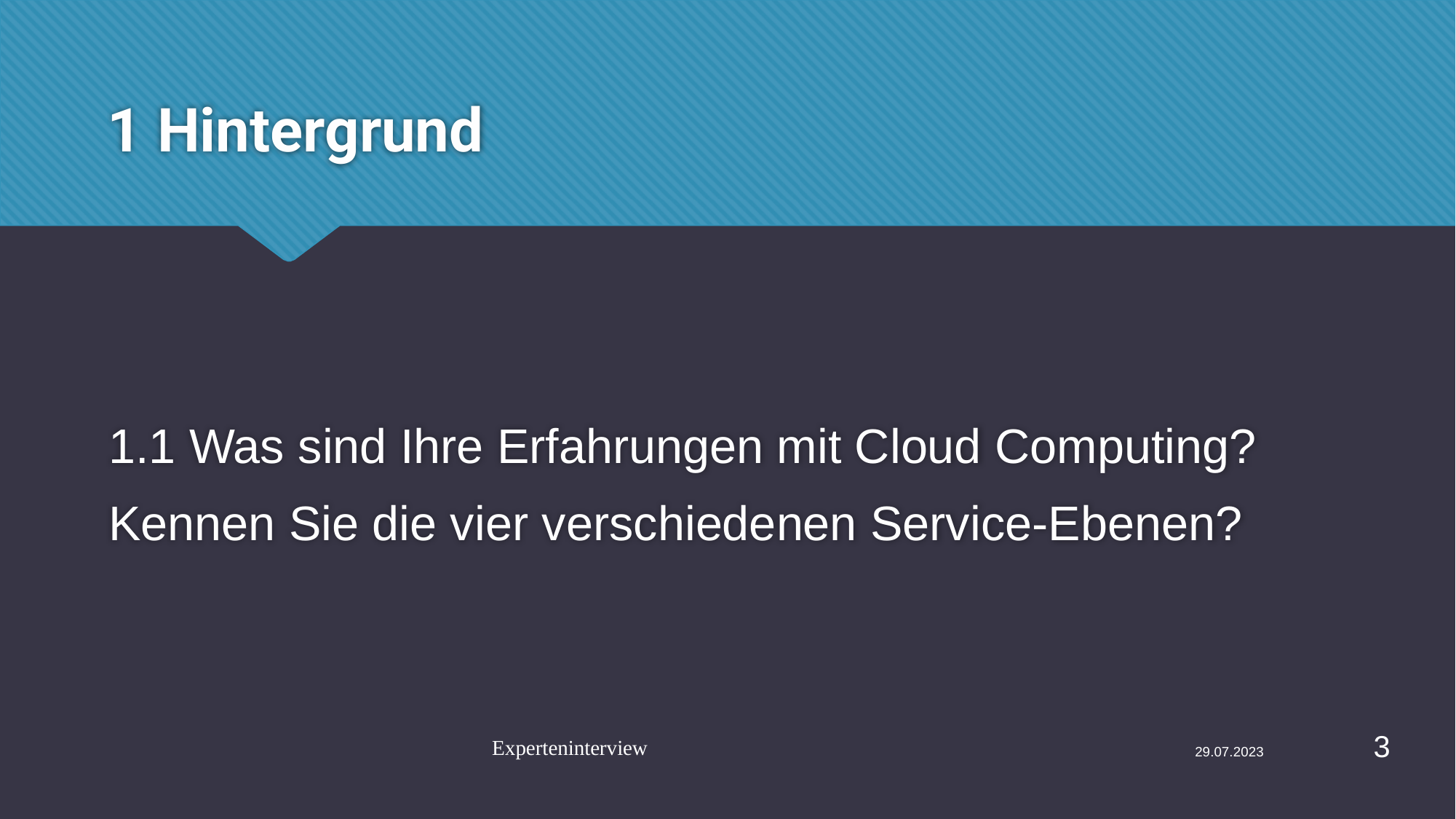

# 1 Hintergrund
1.1 Was sind Ihre Erfahrungen mit Cloud Computing?
Kennen Sie die vier verschiedenen Service-Ebenen?
3
Experteninterview
29.07.2023